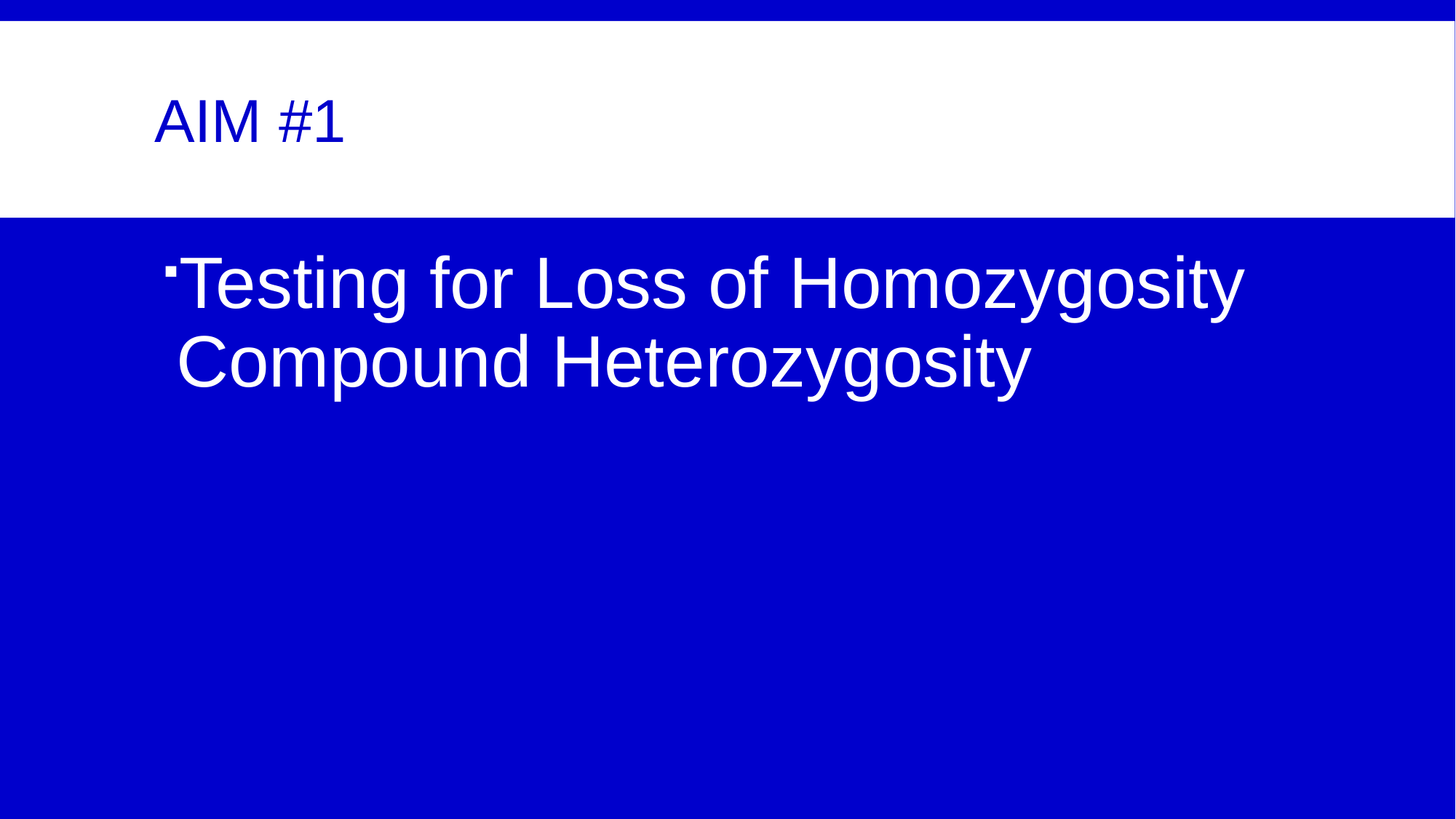

# Aim #1
Testing for Loss of Homozygosity Compound Heterozygosity